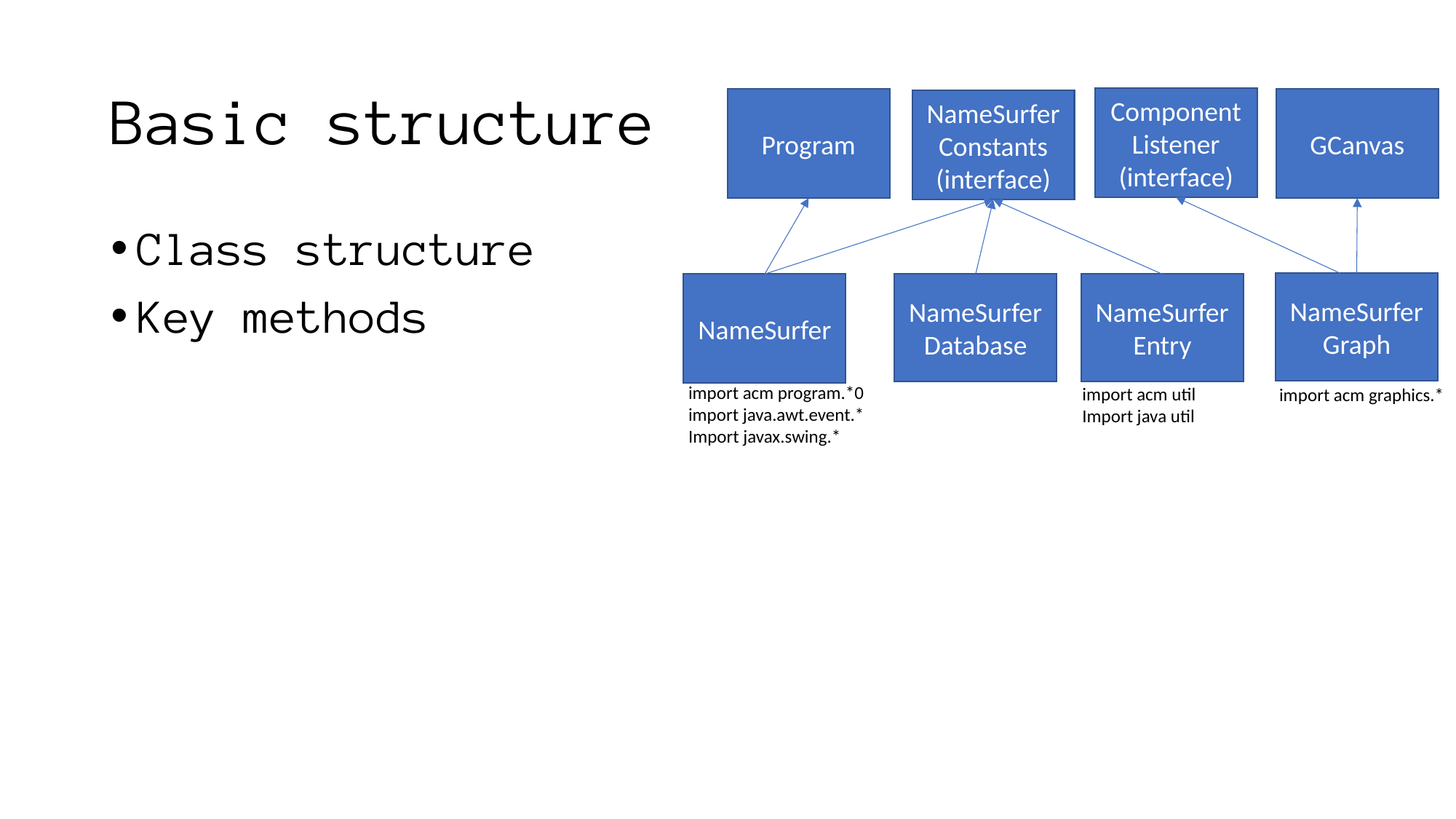

# Basic structure
ComponentListener
(interface)
Program
GCanvas
NameSurferConstants
(interface)
Class structure
Key methods
NameSurferGraph
NameSurferDatabase
NameSurferEntry
NameSurfer
import acm program.*0
import java.awt.event.*
Import javax.swing.*
import acm util
Import java util
import acm graphics.*